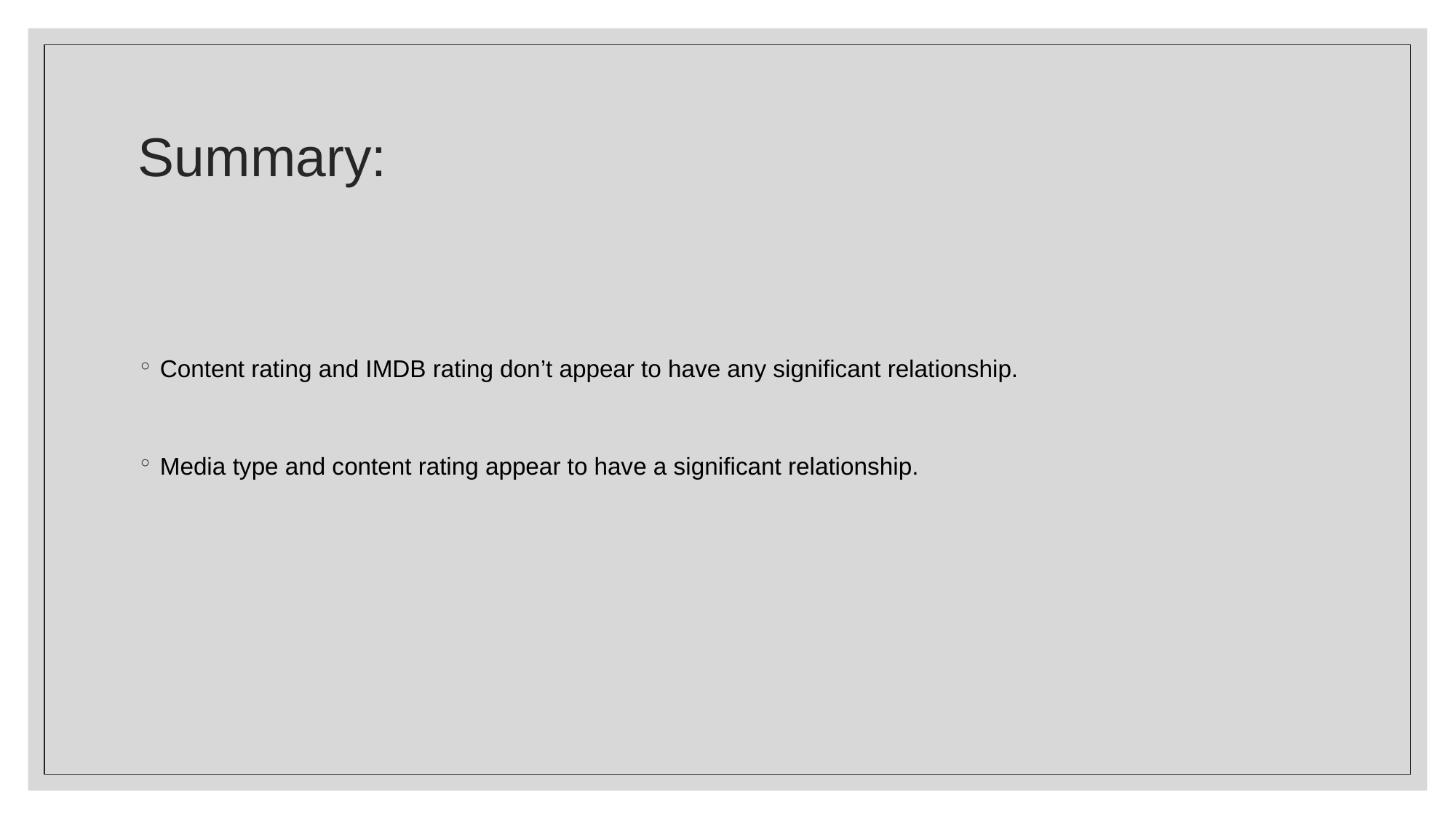

# Summary:

Content rating and IMDB rating don’t appear to have any significant relationship.

Media type and content rating appear to have a significant relationship.